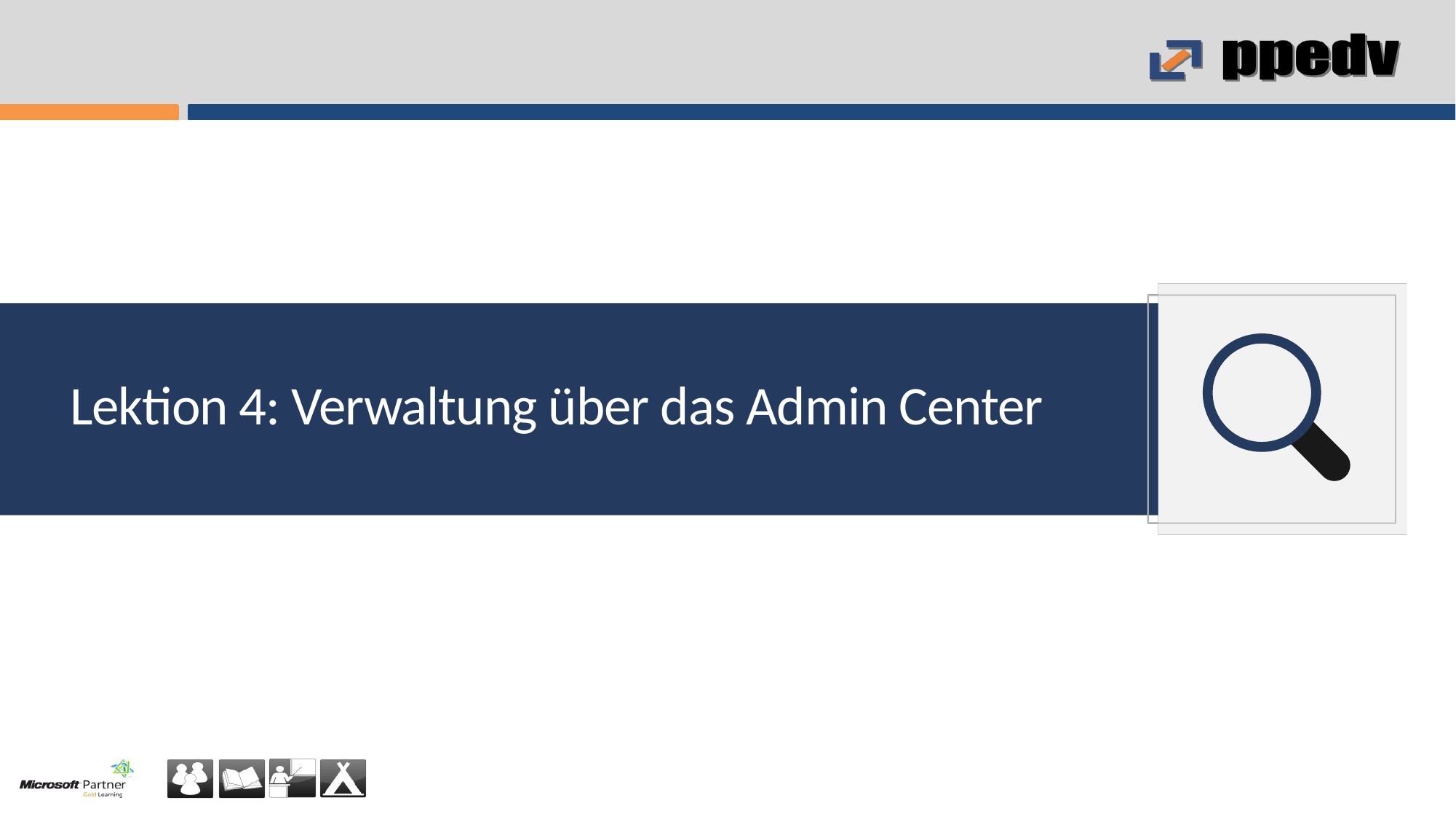

# Lektion 4: Verwaltung über das Admin Center